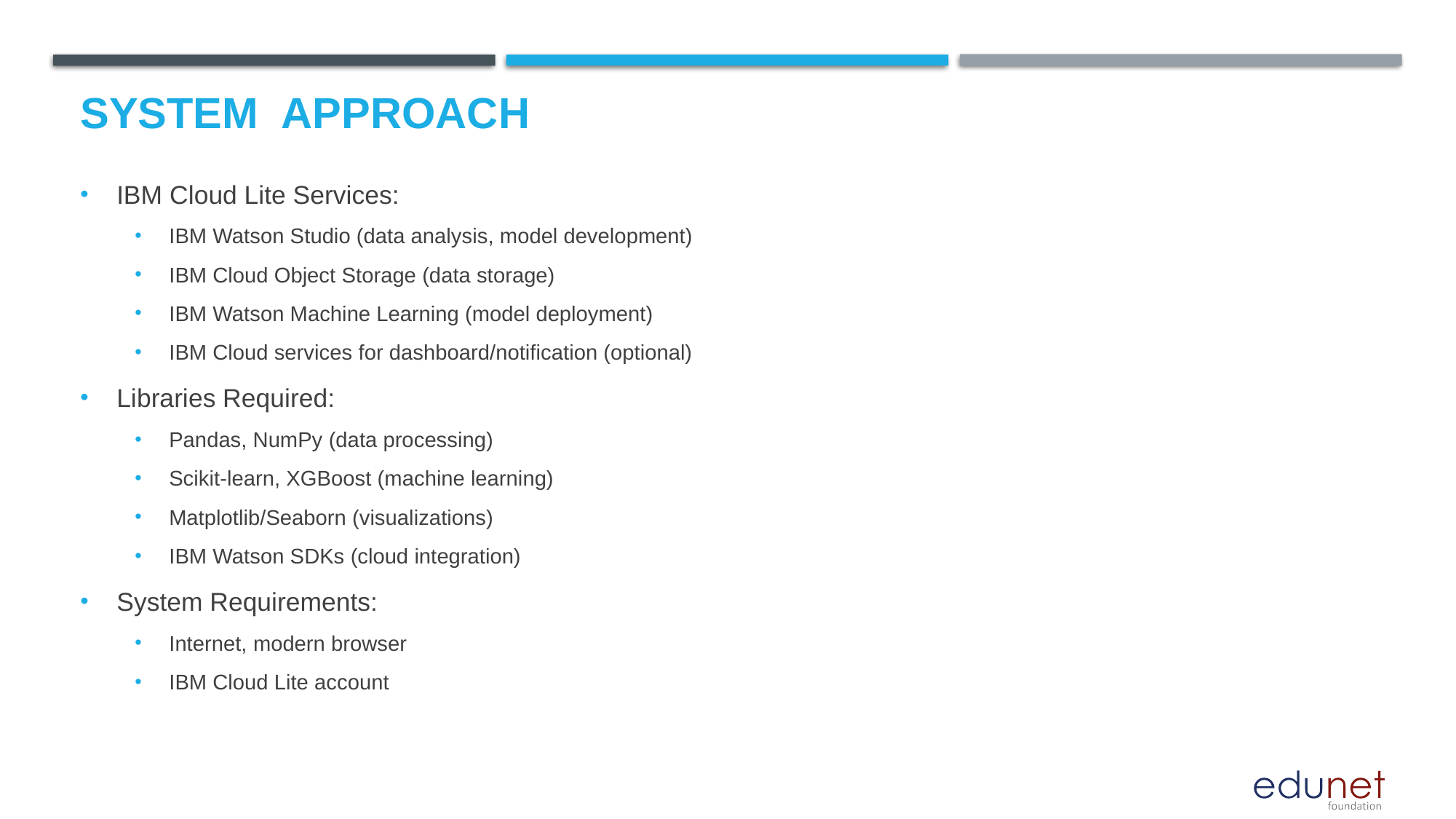

# System  Approach
IBM Cloud Lite Services:
IBM Watson Studio (data analysis, model development)
IBM Cloud Object Storage (data storage)
IBM Watson Machine Learning (model deployment)
IBM Cloud services for dashboard/notification (optional)
Libraries Required:
Pandas, NumPy (data processing)
Scikit-learn, XGBoost (machine learning)
Matplotlib/Seaborn (visualizations)
IBM Watson SDKs (cloud integration)
System Requirements:
Internet, modern browser
IBM Cloud Lite account